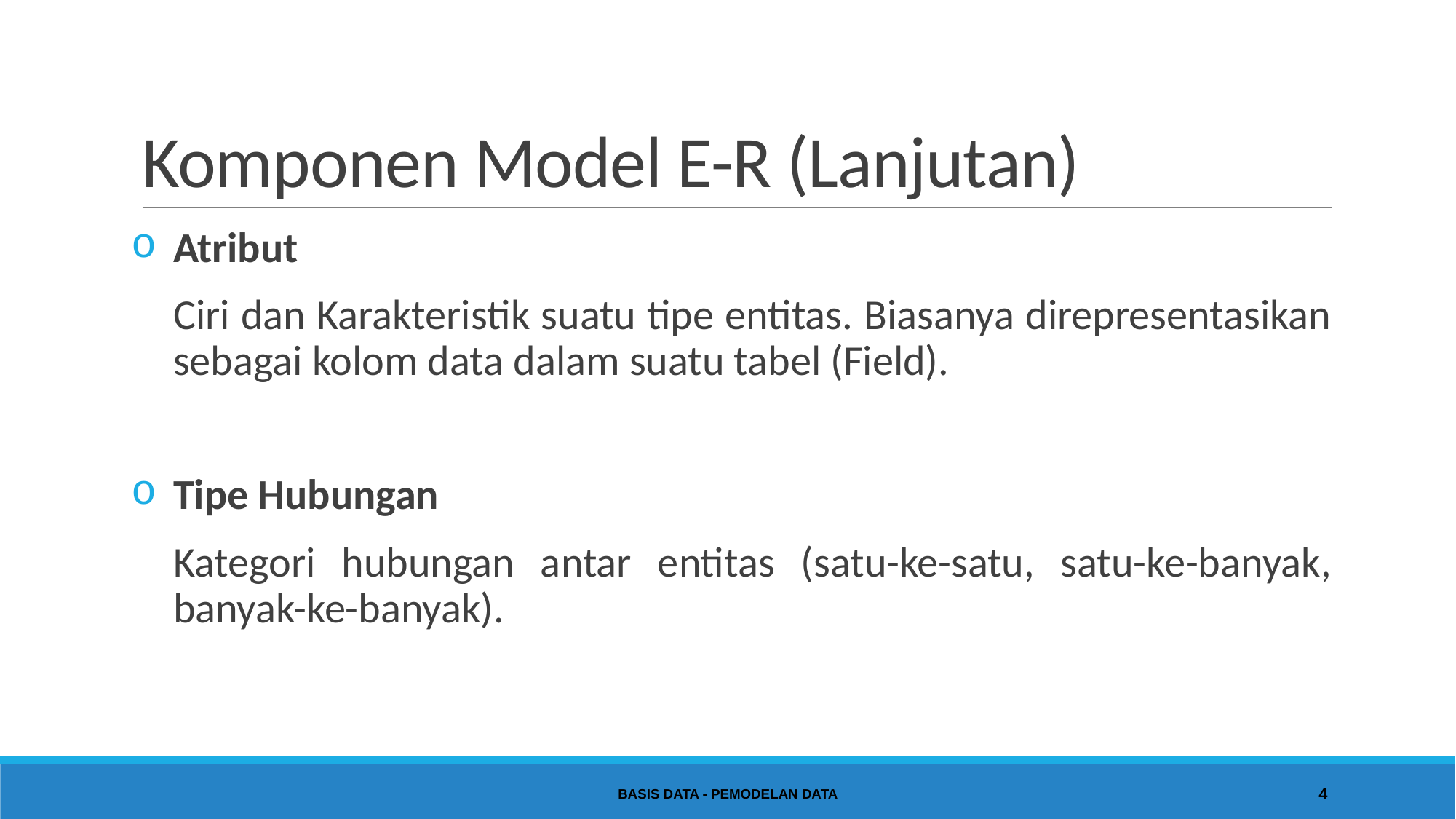

# Komponen Model E-R (Lanjutan)
Atribut
Ciri dan Karakteristik suatu tipe entitas. Biasanya direpresentasikan sebagai kolom data dalam suatu tabel (Field).

Tipe Hubungan
Kategori hubungan antar entitas (satu-ke-satu, satu-ke-banyak, banyak-ke-banyak).
Basis Data - Pemodelan Data
4